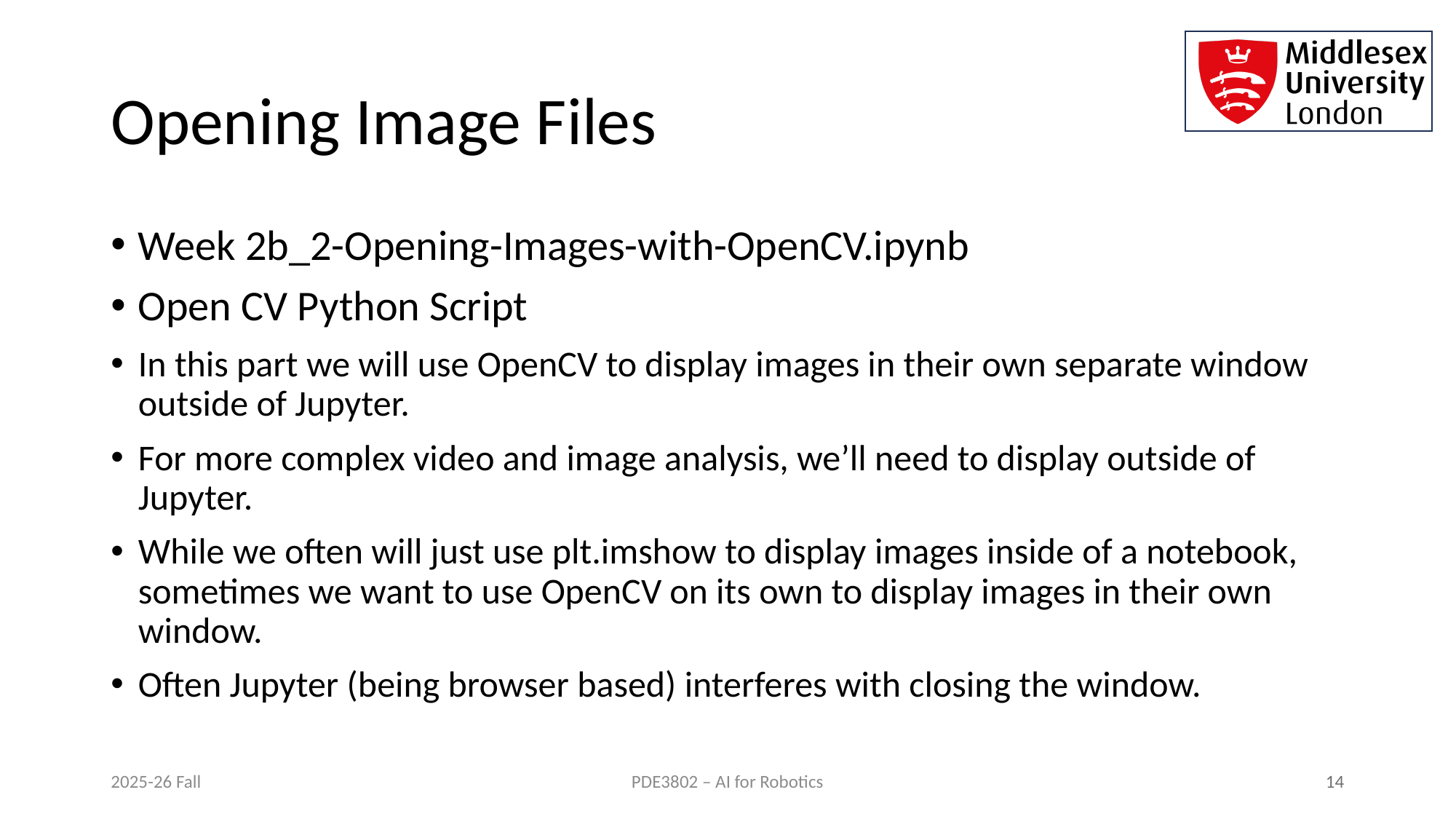

# Opening Image Files
Week 2b_2-Opening-Images-with-OpenCV.ipynb
Open CV Python Script
In this part we will use OpenCV to display images in their own separate window outside of Jupyter.
For more complex video and image analysis, we’ll need to display outside of Jupyter.
While we often will just use plt.imshow to display images inside of a notebook, sometimes we want to use OpenCV on its own to display images in their own window.
Often Jupyter (being browser based) interferes with closing the window.

2025-26 Fall
 14
PDE3802 – AI for Robotics